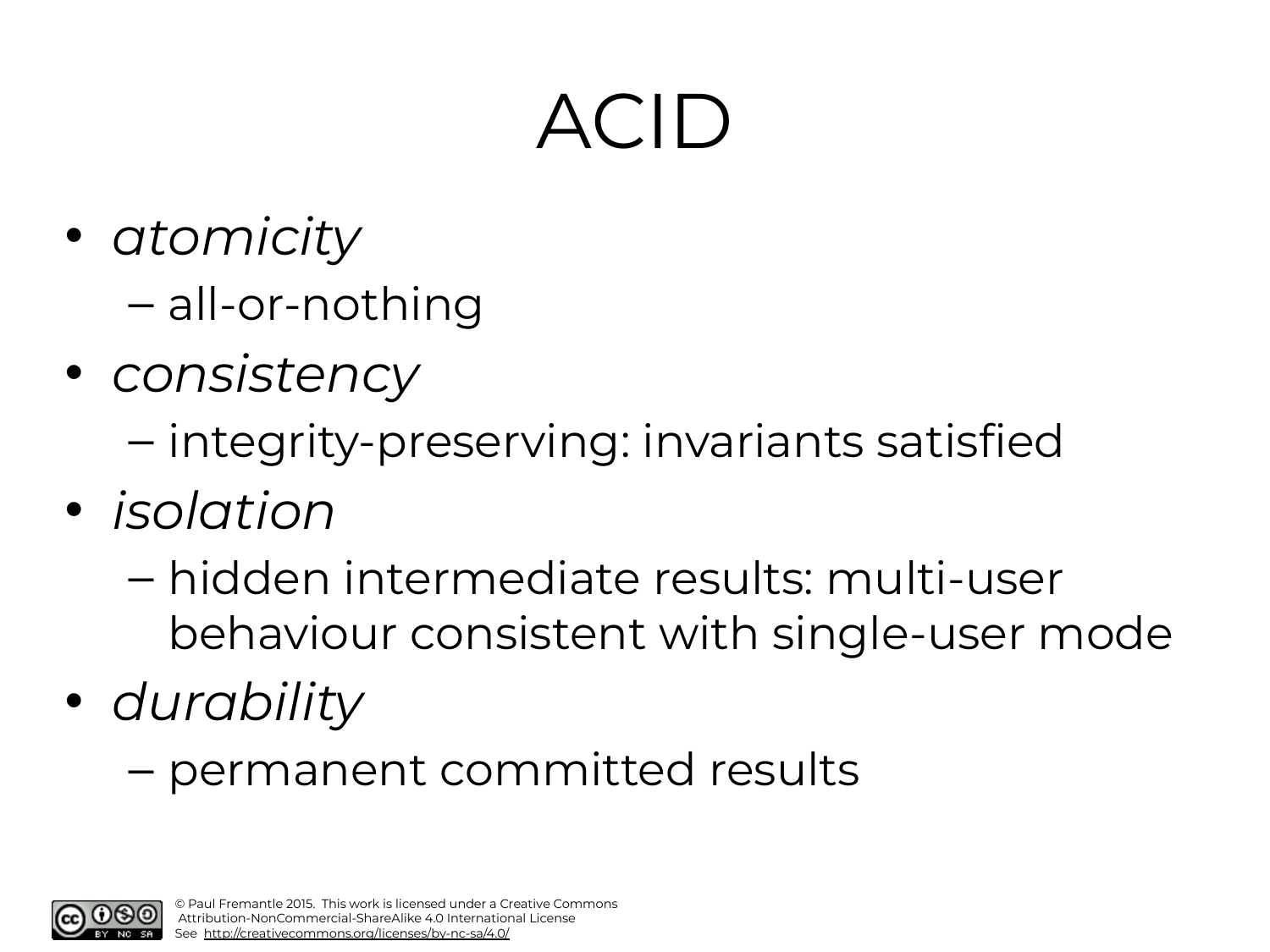

# ACID
atomicity
all-or-nothing
consistency
integrity-preserving: invariants satisfied
isolation
hidden intermediate results: multi-user behaviour consistent with single-user mode
durability
permanent committed results